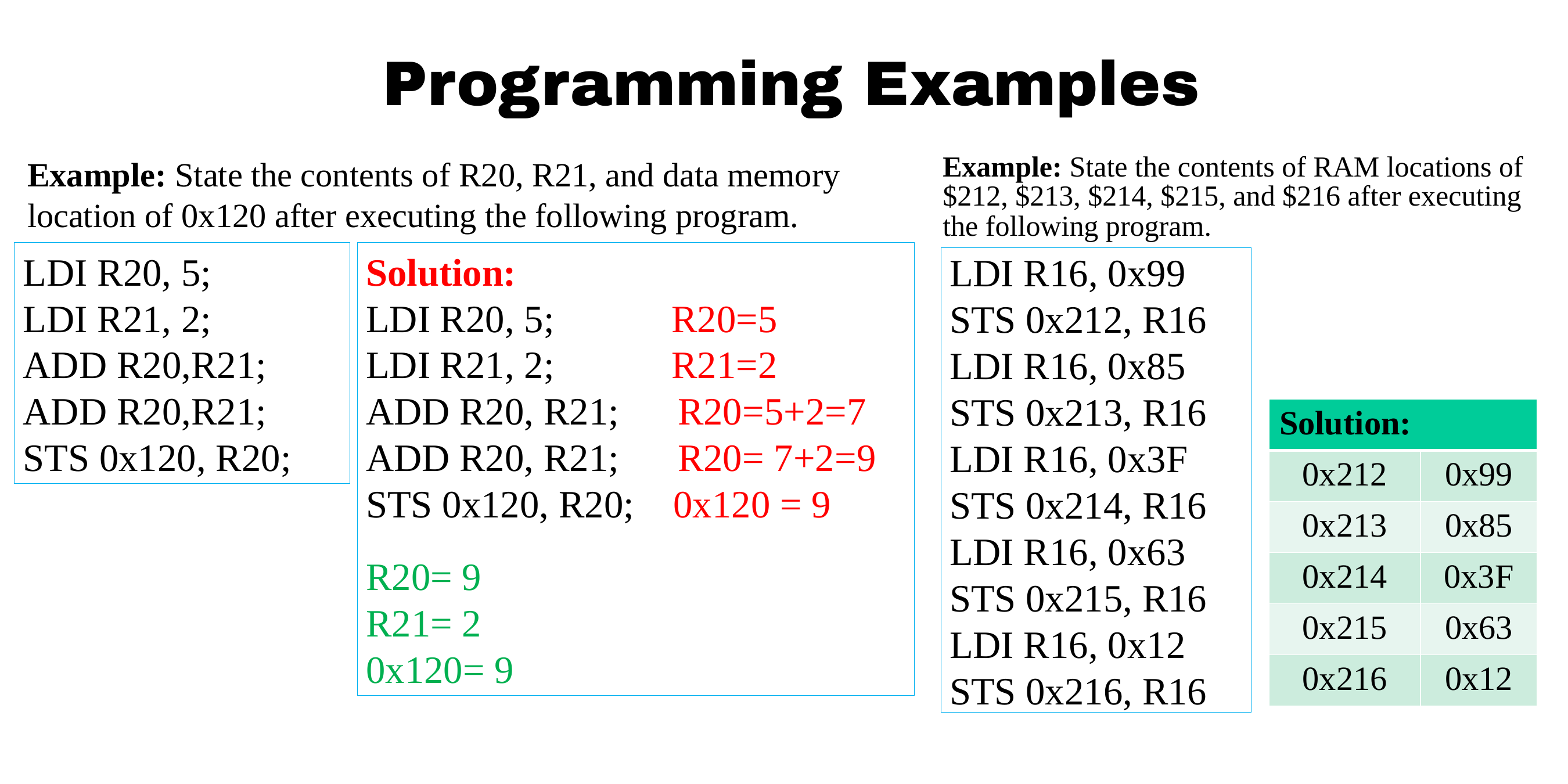

# Programming Examples
Example: State the contents of R20, R21, and data memory location of 0x120 after executing the following program.
Example: State the contents of RAM locations of $212, $213, $214, $215, and $216 after executing the following program.
LDI R20, 5;
LDI R21, 2;
ADD R20,R21;
ADD R20,R21;
STS 0x120, R20;
Solution:
LDI R20, 5;            R20=5
LDI R21, 2;            R21=2
ADD R20, R21;      R20=5+2=7
ADD R20, R21;      R20= 7+2=9
STS 0x120, R20;    0x120 = 9

R20= 9
R21= 2
0x120= 9
LDI R16, 0x99
STS 0x212, R16
LDI R16, 0x85
STS 0x213, R16
LDI R16, 0x3F
STS 0x214, R16
LDI R16, 0x63
STS 0x215, R16
LDI R16, 0x12
STS 0x216, R16
| Solution: |  |
| --- | --- |
| 0x212 | 0x99 |
| 0x213 | 0x85 |
| 0x214 | 0x3F |
| 0x215 | 0x63 |
| 0x216 | 0x12 |